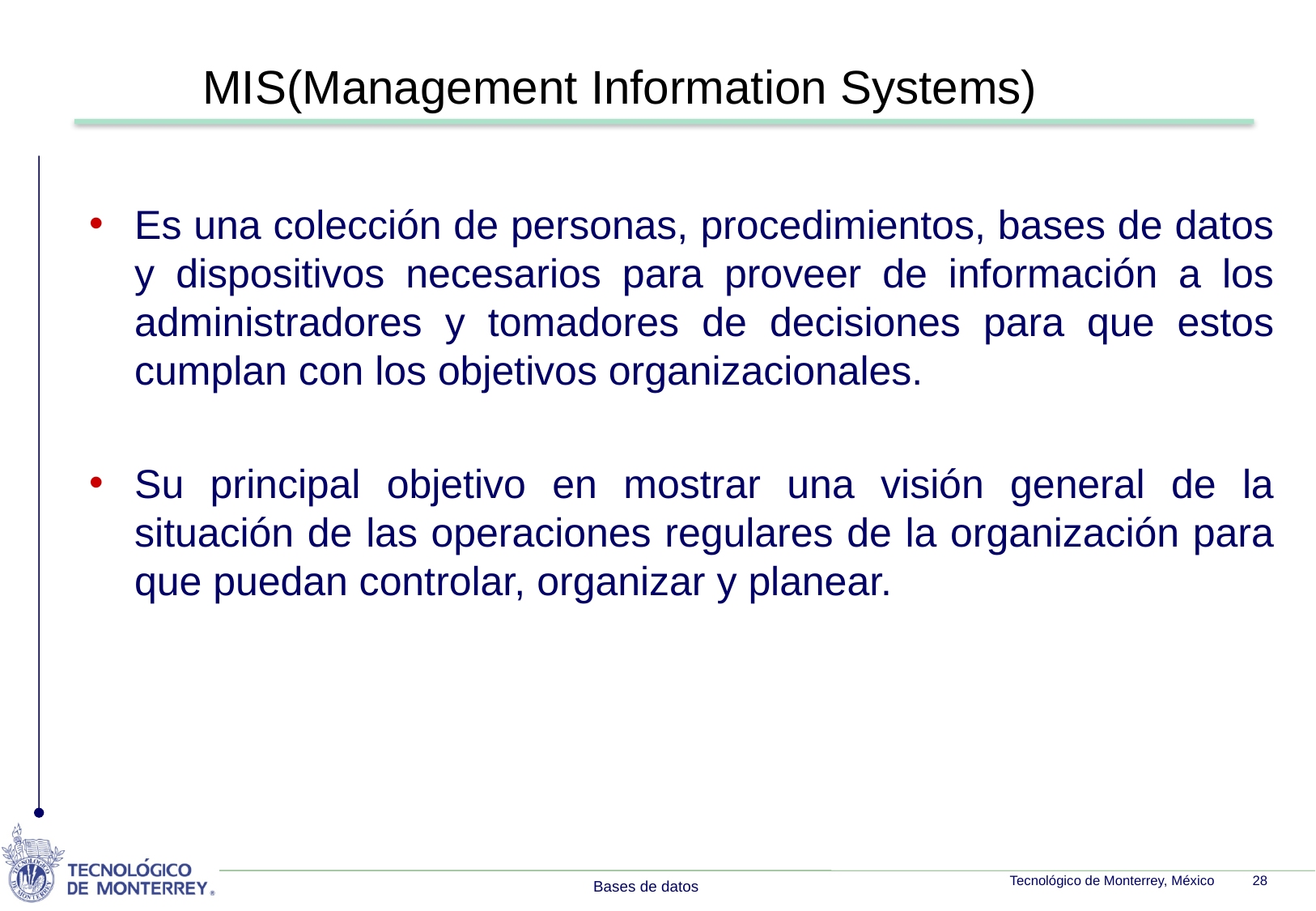

MIS(Management Information Systems)
Es una colección de personas, procedimientos, bases de datos y dispositivos necesarios para proveer de información a los administradores y tomadores de decisiones para que estos cumplan con los objetivos organizacionales.

Su principal objetivo en mostrar una visión general de la situación de las operaciones regulares de la organización para que puedan controlar, organizar y planear.